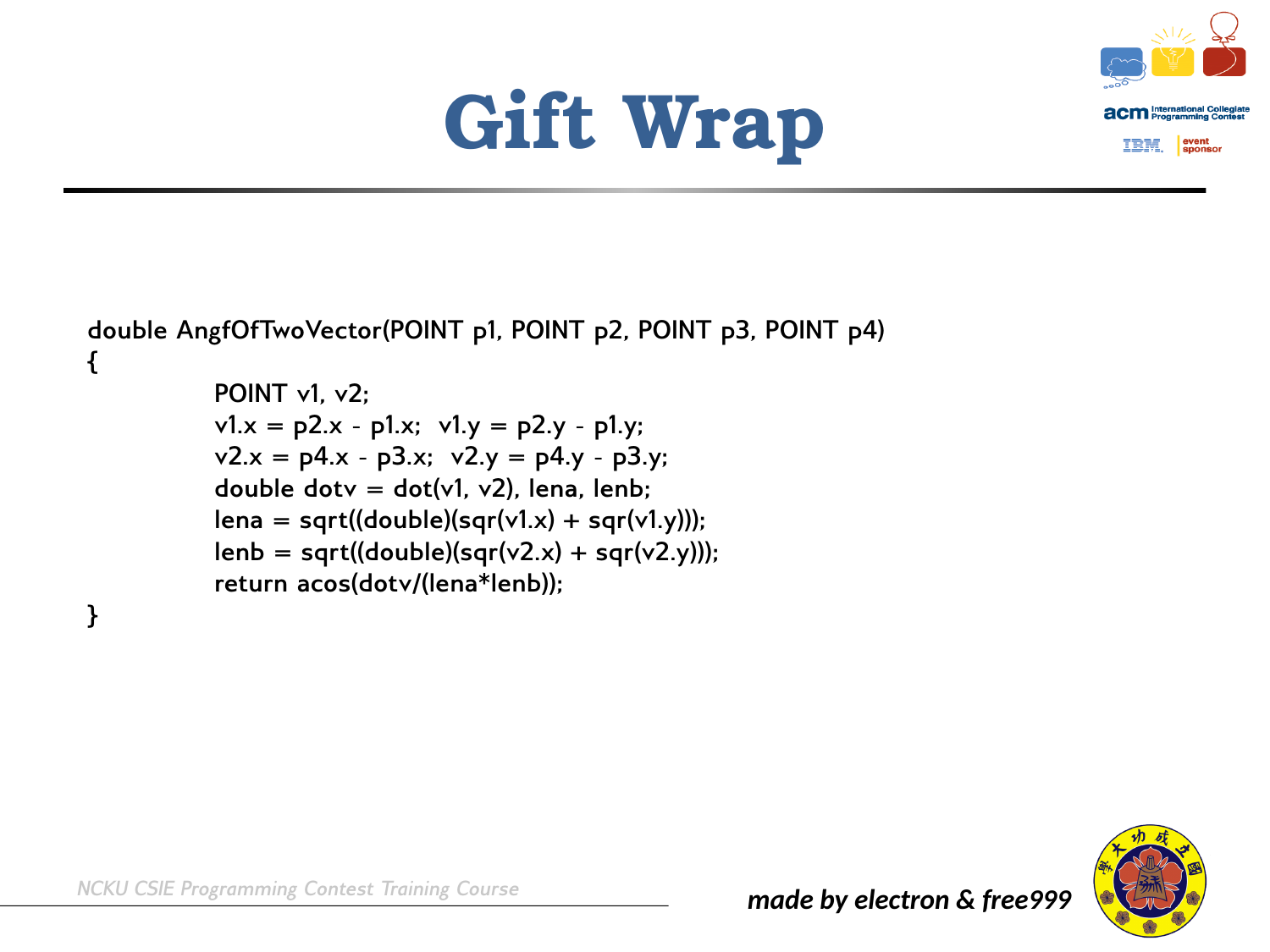

# Gift Wrap

double AngfOfTwoVector(POINT p1, POINT p2, POINT p3, POINT p4)
{
	POINT v1, v2;
	v1.x = p2.x - p1.x;  v1.y = p2.y - p1.y;
	v2.x = p4.x - p3.x;  v2.y = p4.y - p3.y;
	double dotv = dot(v1, v2), lena, lenb;
	lena = sqrt((double)(sqr(v1.x) + sqr(v1.y)));
	lenb = sqrt((double)(sqr(v2.x) + sqr(v2.y)));
	return acos(dotv/(lena*lenb));
}
NCKU CSIE Programming Contest Training Course